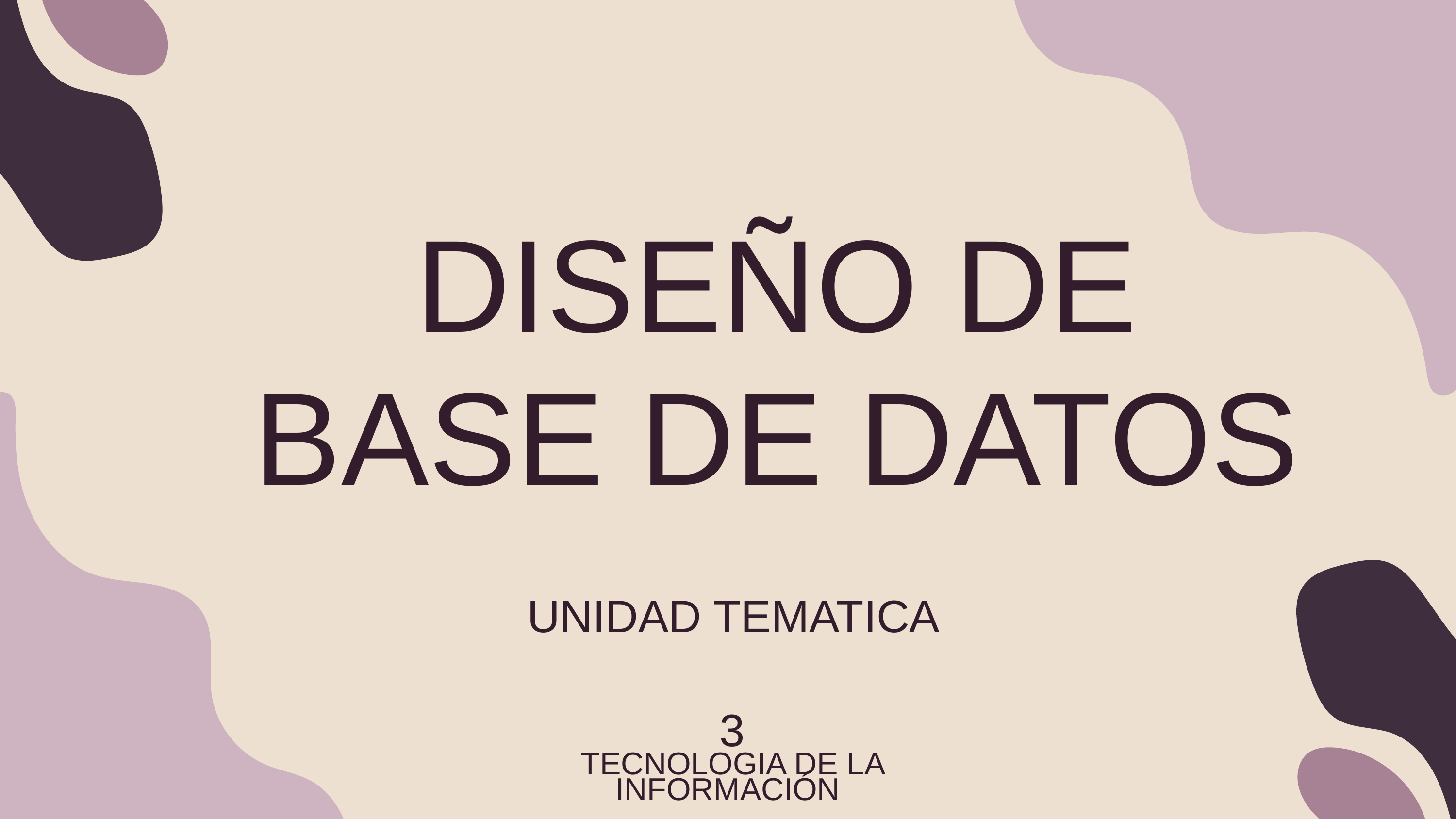

DISEÑO DE BASE DE DATOS

UNIDAD TEMATICA 3
TECNOLOGIA DE LA INFORMACIÓN